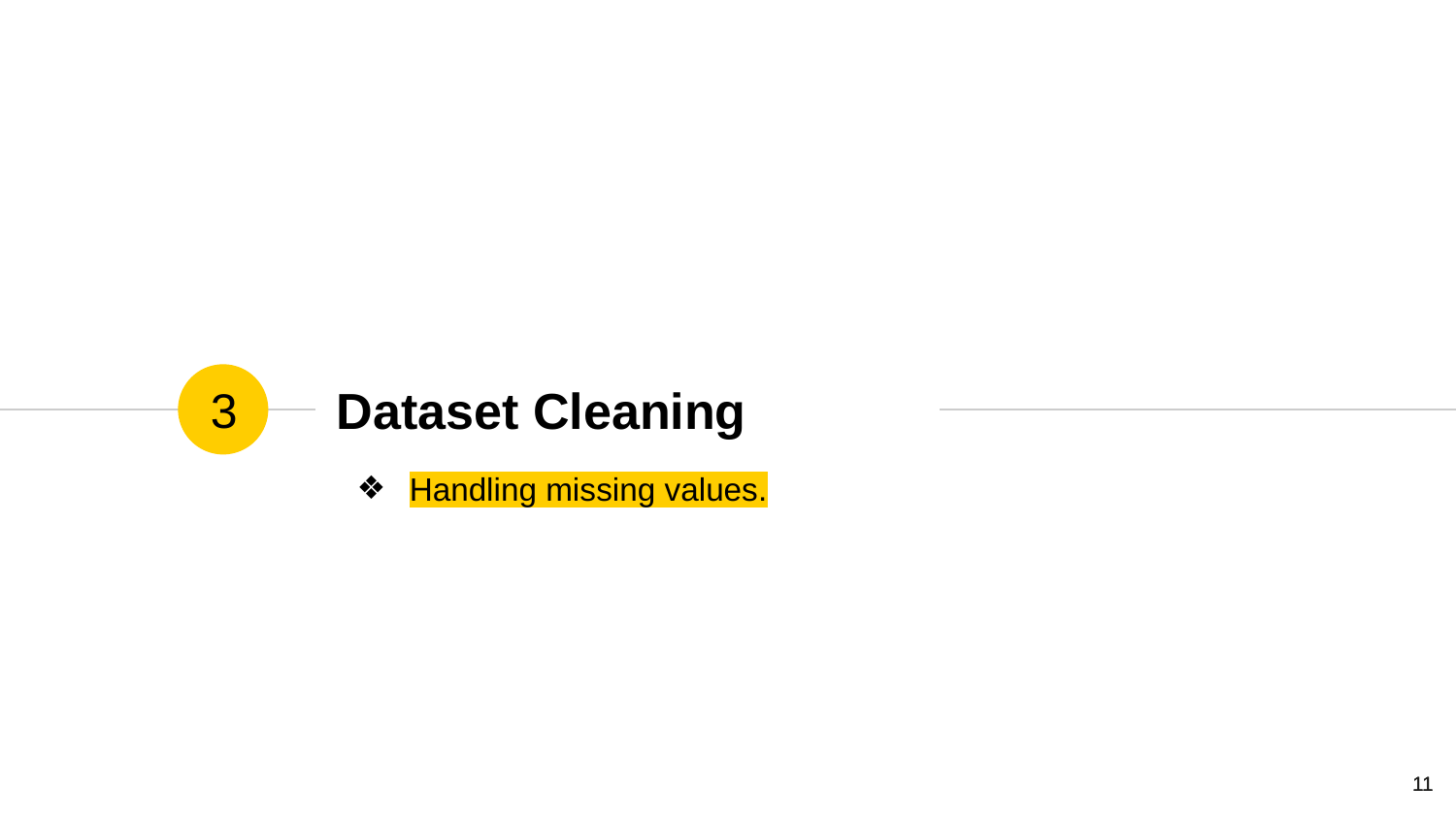

# Dataset Cleaning
3
Handling missing values.
11
11